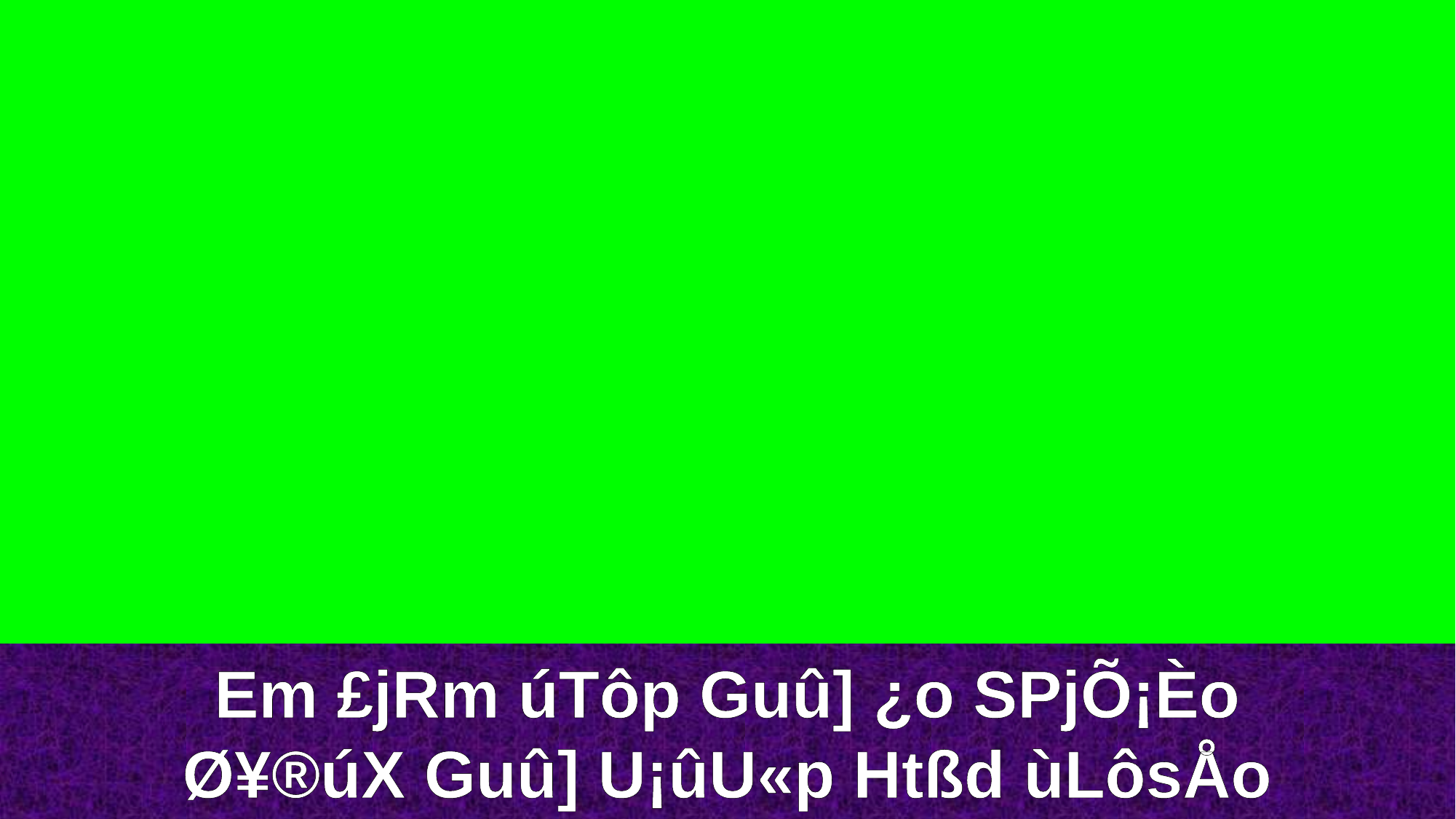

Em £jRm úTôp Guû] ¿o SPjÕ¡Èo
Ø¥®úX Guû] U¡ûU«p Htßd ùLôsÅo